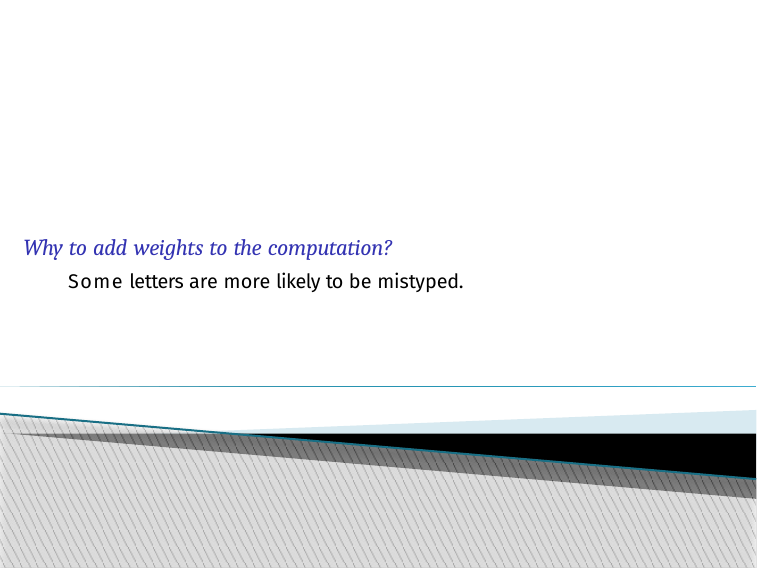

Weighted Edit Distance
Why to add weights to the computation?
Some letters are more likely to be mistyped.